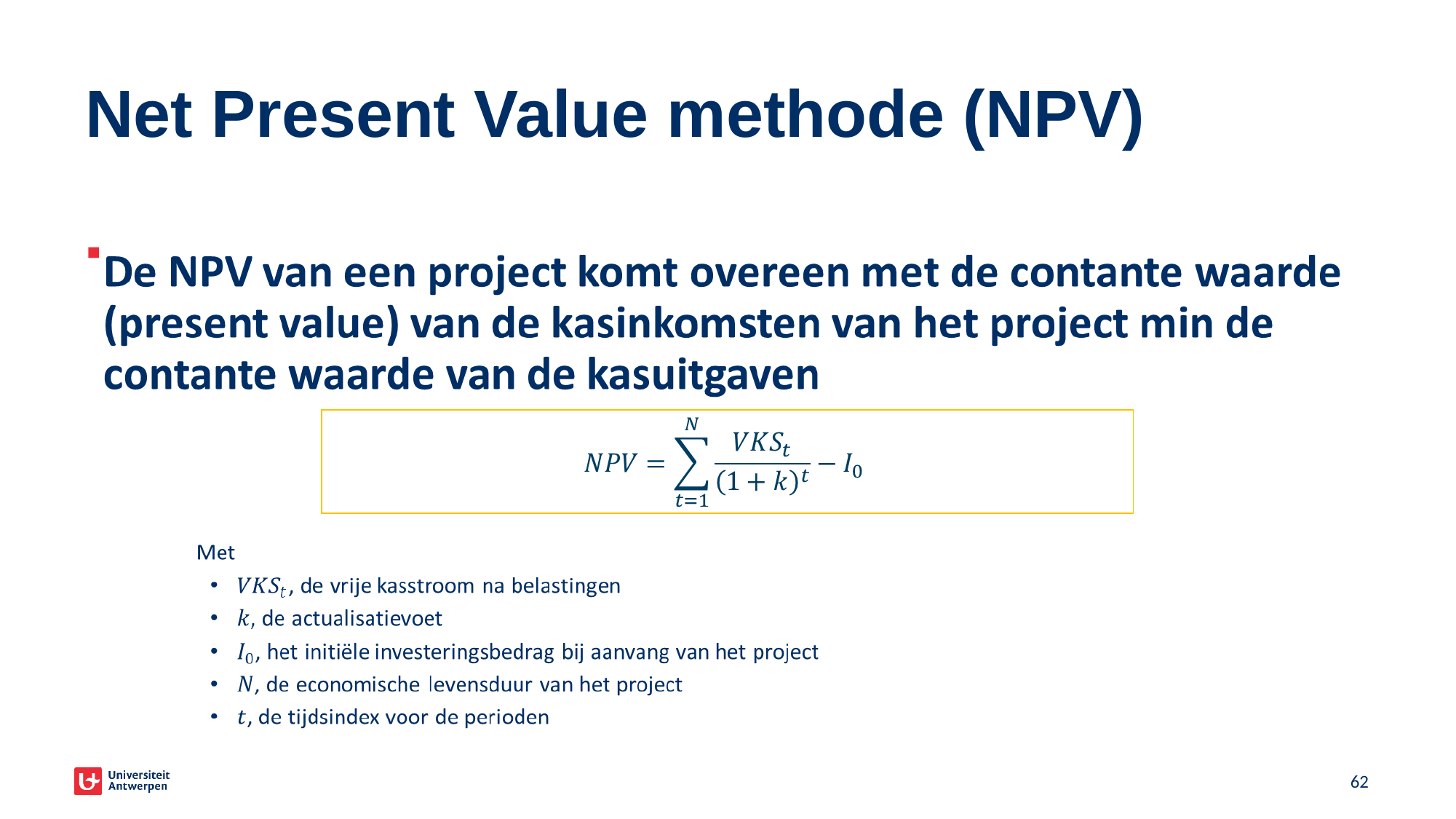

# Net Present Value methode (NPV)

62